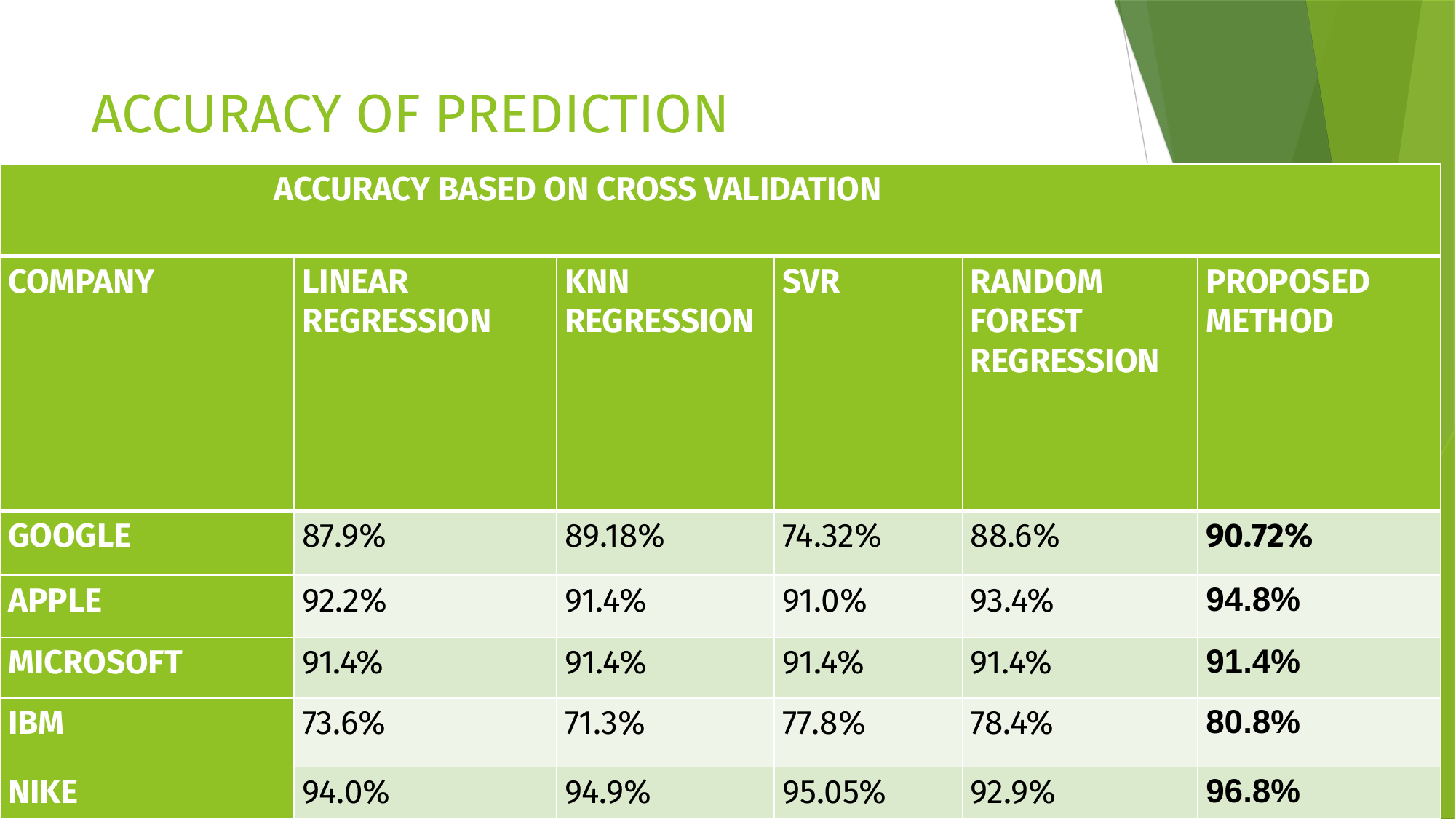

ACCURACY OF PREDICTION
| ACCURACY BASED ON CROSS VALIDATION |  |  |  |  |  |
| --- | --- | --- | --- | --- | --- |
| COMPANY | LINEAR REGRESSION | KNN REGRESSION | SVR | RANDOM FOREST REGRESSION | PROPOSED METHOD |
| GOOGLE | 87.9% | 89.18% | 74.32% | 88.6% | 90.72% |
| APPLE | 92.2% | 91.4% | 91.0% | 93.4% | 94.8% |
| MICROSOFT | 91.4% | 91.4% | 91.4% | 91.4% | 91.4% |
| IBM | 73.6% | 71.3% | 77.8% | 78.4% | 80.8% |
| NIKE | 94.0% | 94.9% | 95.05% | 92.9% | 96.8% |